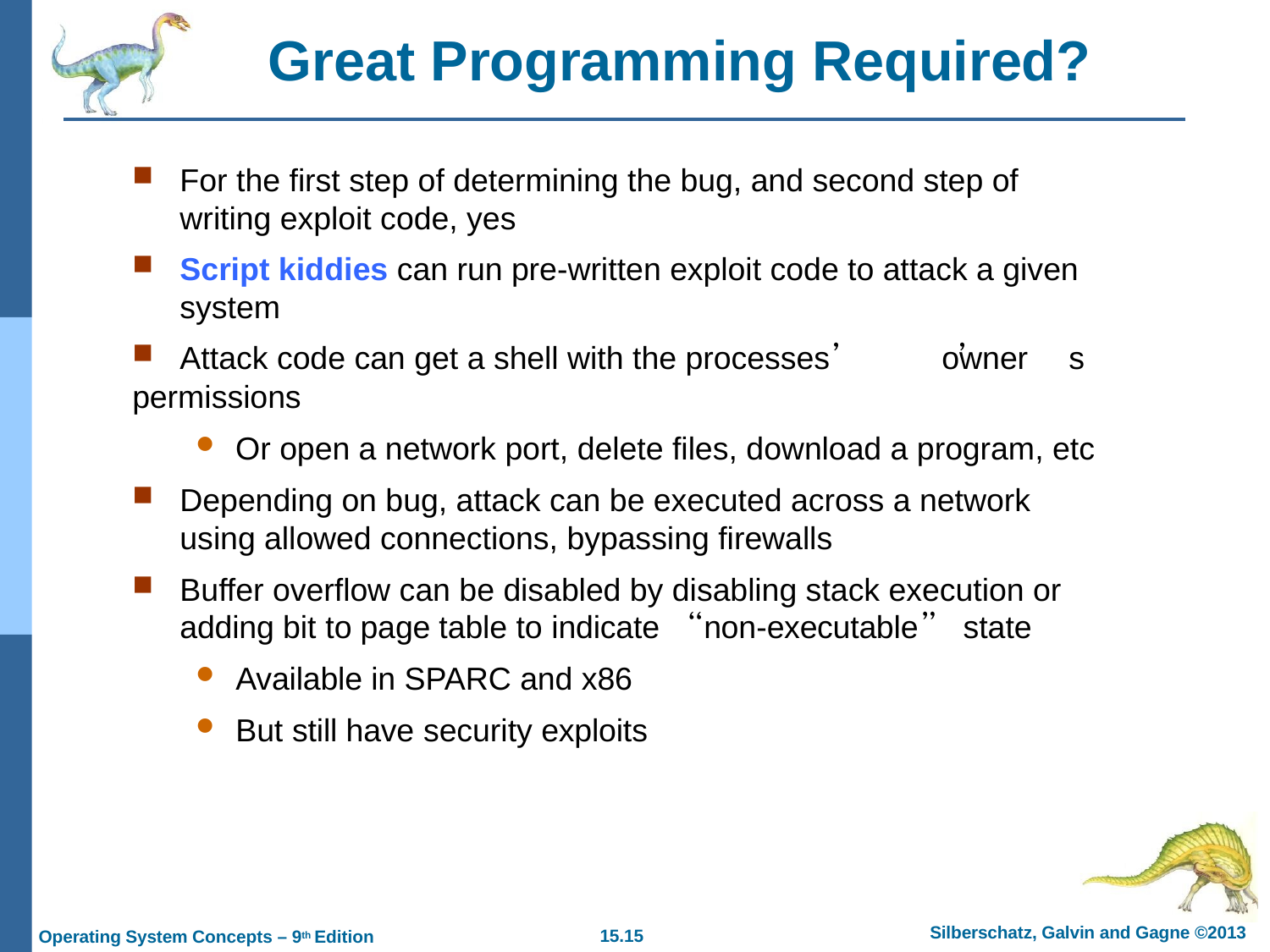

# Great Programming Required?
For the first step of determining the bug, and second step of  writing exploit code, yes
Script kiddies can run pre-written exploit code to attack a given  system
Attack code can get a shell with the processes	owner	s
permissions
Or open a network port, delete files, download a program, etc
Depending on bug, attack can be executed across a network  using allowed connections, bypassing firewalls
Buffer overflow can be disabled by disabling stack execution or

adding bit to page table to indicate
Available in SPARC and x86
But still have security exploits
non-executable	state

Silberschatz, Galvin and Gagne ©2013
15.15
Operating System Concepts – 9th Edition